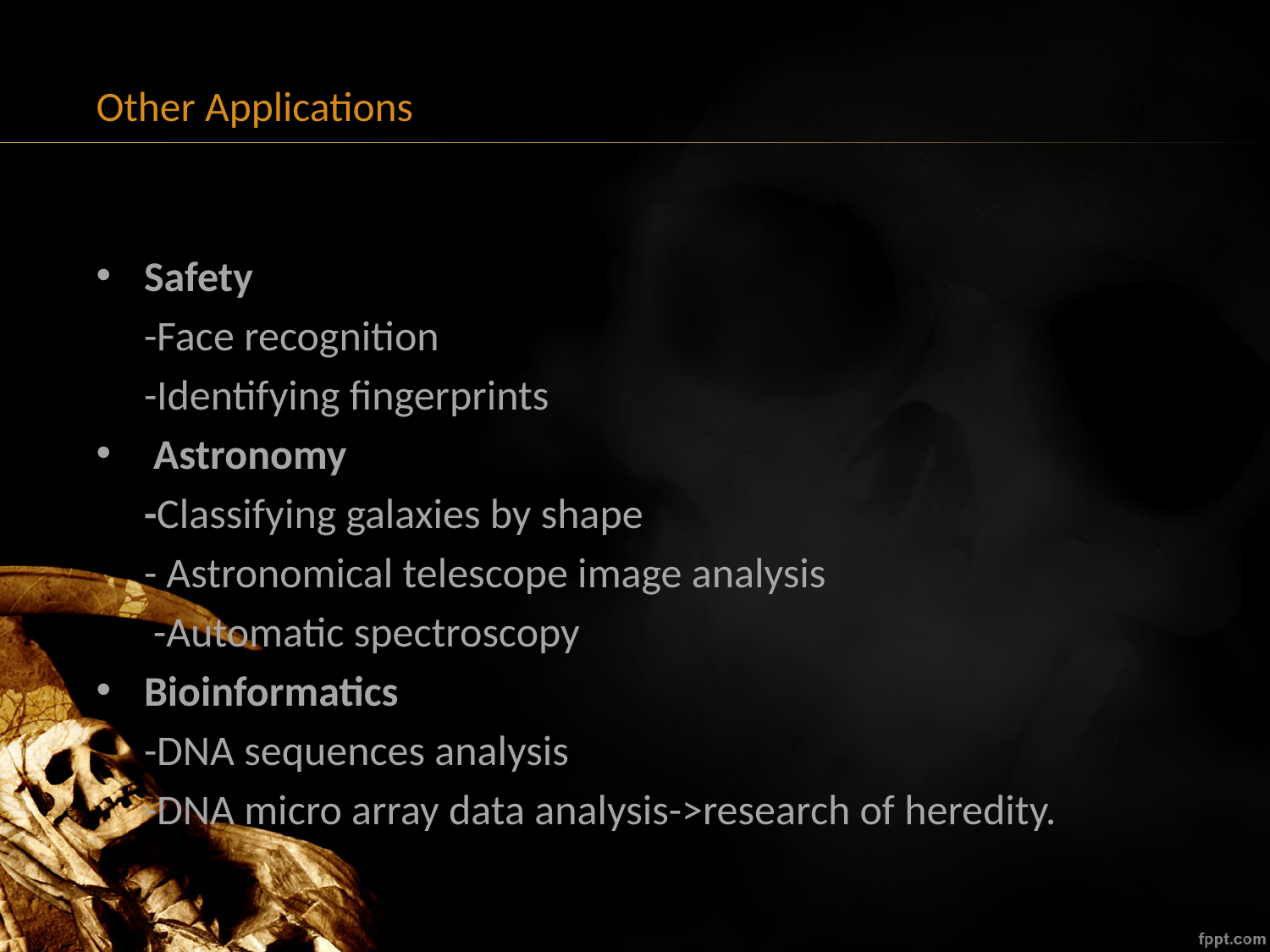

# Other Applications

Safety
	-Face recognition
	-Identifying fingerprints
 Astronomy
	-Classifying galaxies by shape
	- Astronomical telescope image analysis
	 -Automatic spectroscopy
Bioinformatics
	-DNA sequences analysis
	-DNA micro array data analysis->research of heredity.